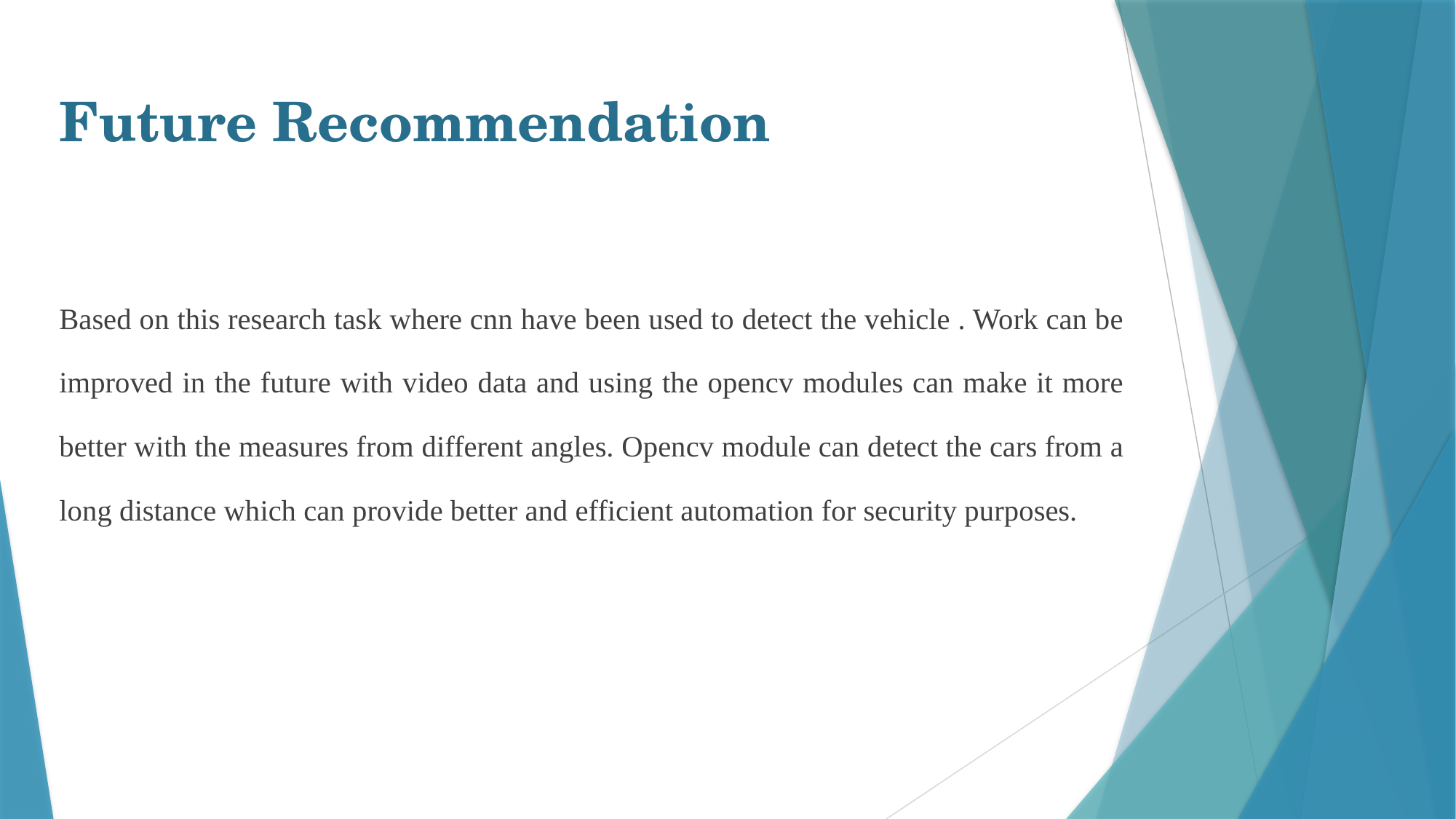

Future Recommendation
Based on this research task where cnn have been used to detect the vehicle . Work can be improved in the future with video data and using the opencv modules can make it more better with the measures from different angles. Opencv module can detect the cars from a long distance which can provide better and efficient automation for security purposes.

15